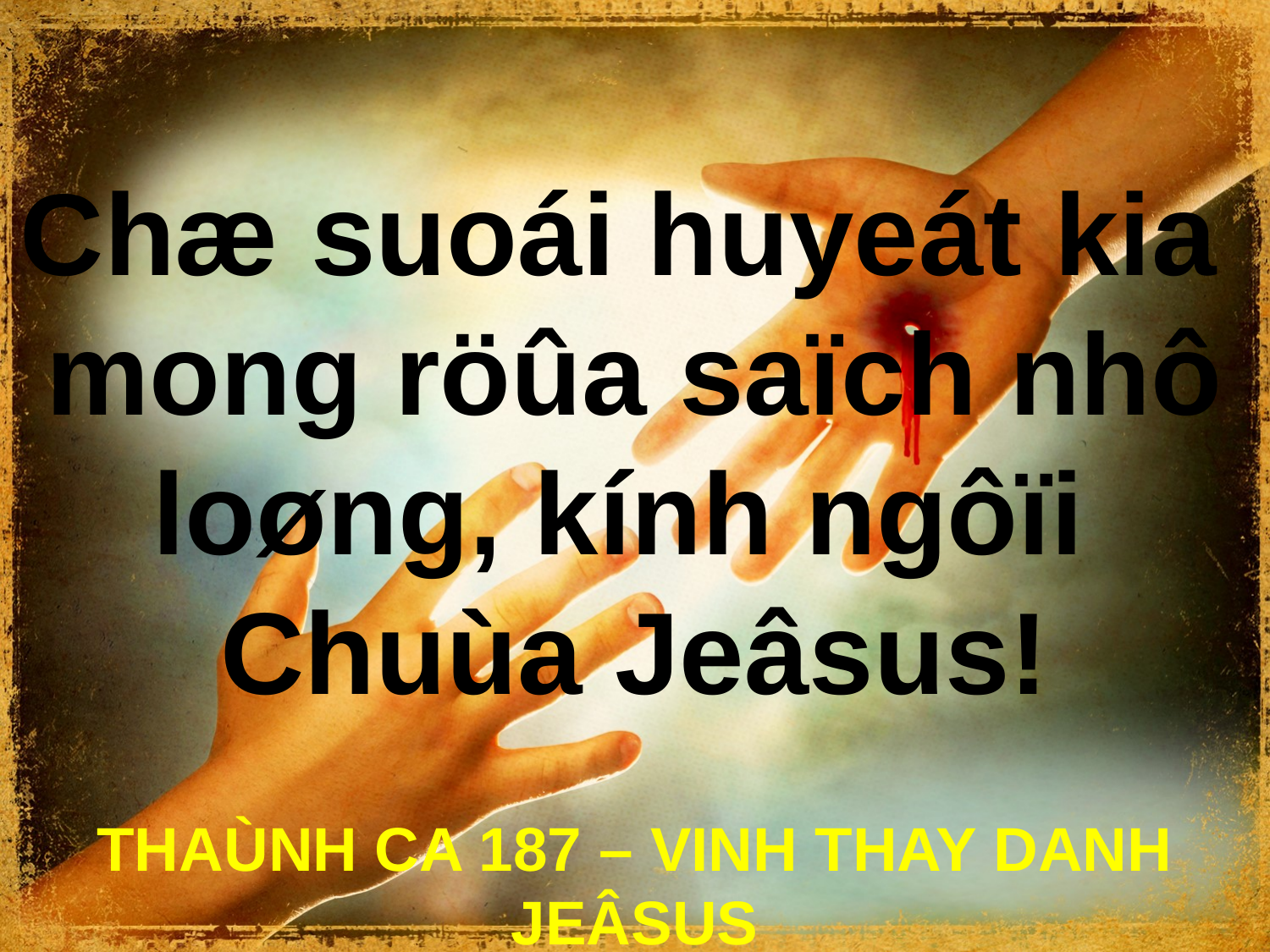

Chæ suoái huyeát kia
mong röûa saïch nhô loøng, kính ngôïi
Chuùa Jeâsus!
THAÙNH CA 187 – VINH THAY DANH JEÂSUS